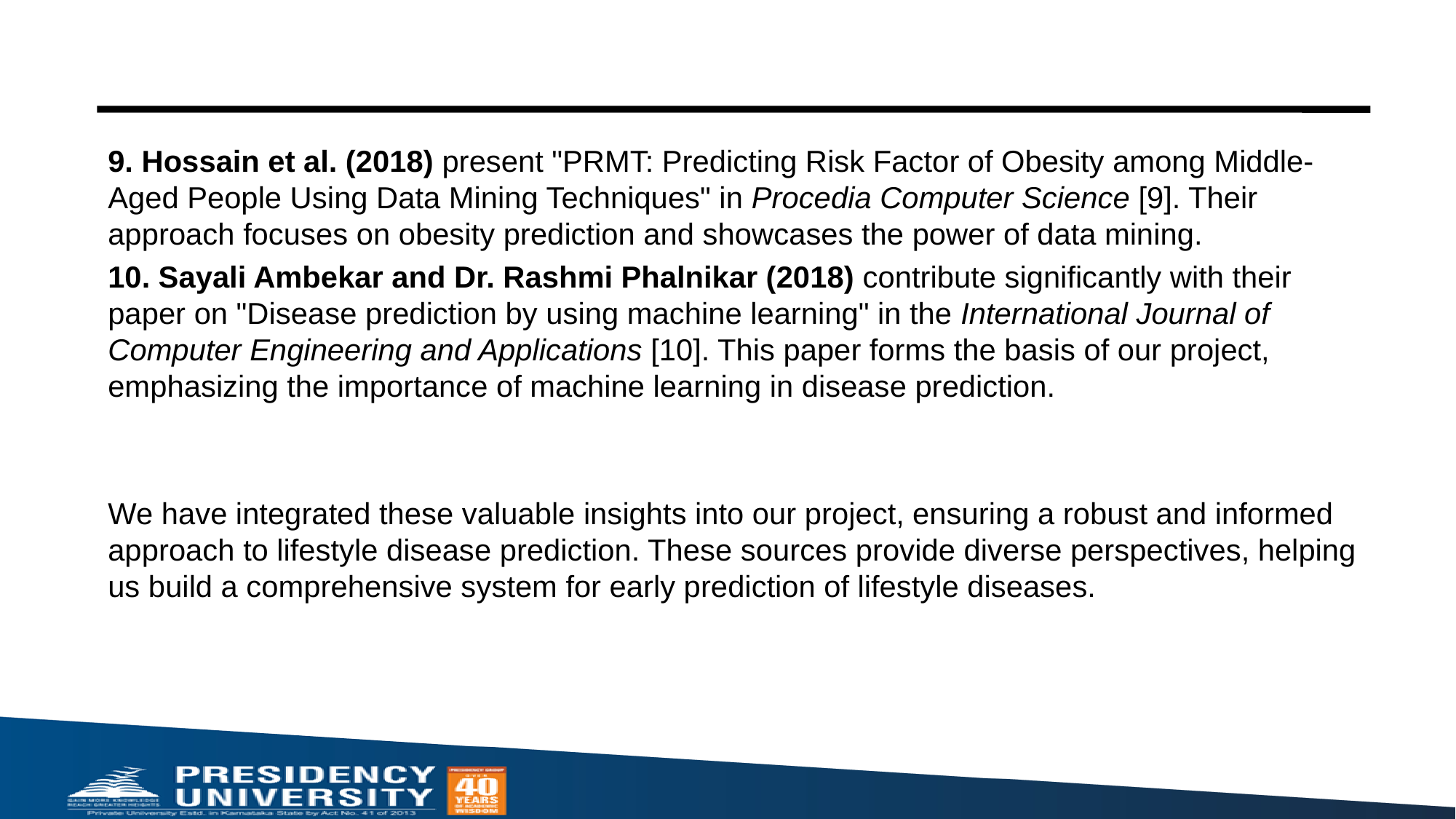

#
9. Hossain et al. (2018) present "PRMT: Predicting Risk Factor of Obesity among Middle-Aged People Using Data Mining Techniques" in Procedia Computer Science [9]. Their approach focuses on obesity prediction and showcases the power of data mining.
10. Sayali Ambekar and Dr. Rashmi Phalnikar (2018) contribute significantly with their paper on "Disease prediction by using machine learning" in the International Journal of Computer Engineering and Applications [10]. This paper forms the basis of our project, emphasizing the importance of machine learning in disease prediction.

We have integrated these valuable insights into our project, ensuring a robust and informed approach to lifestyle disease prediction. These sources provide diverse perspectives, helping us build a comprehensive system for early prediction of lifestyle diseases.